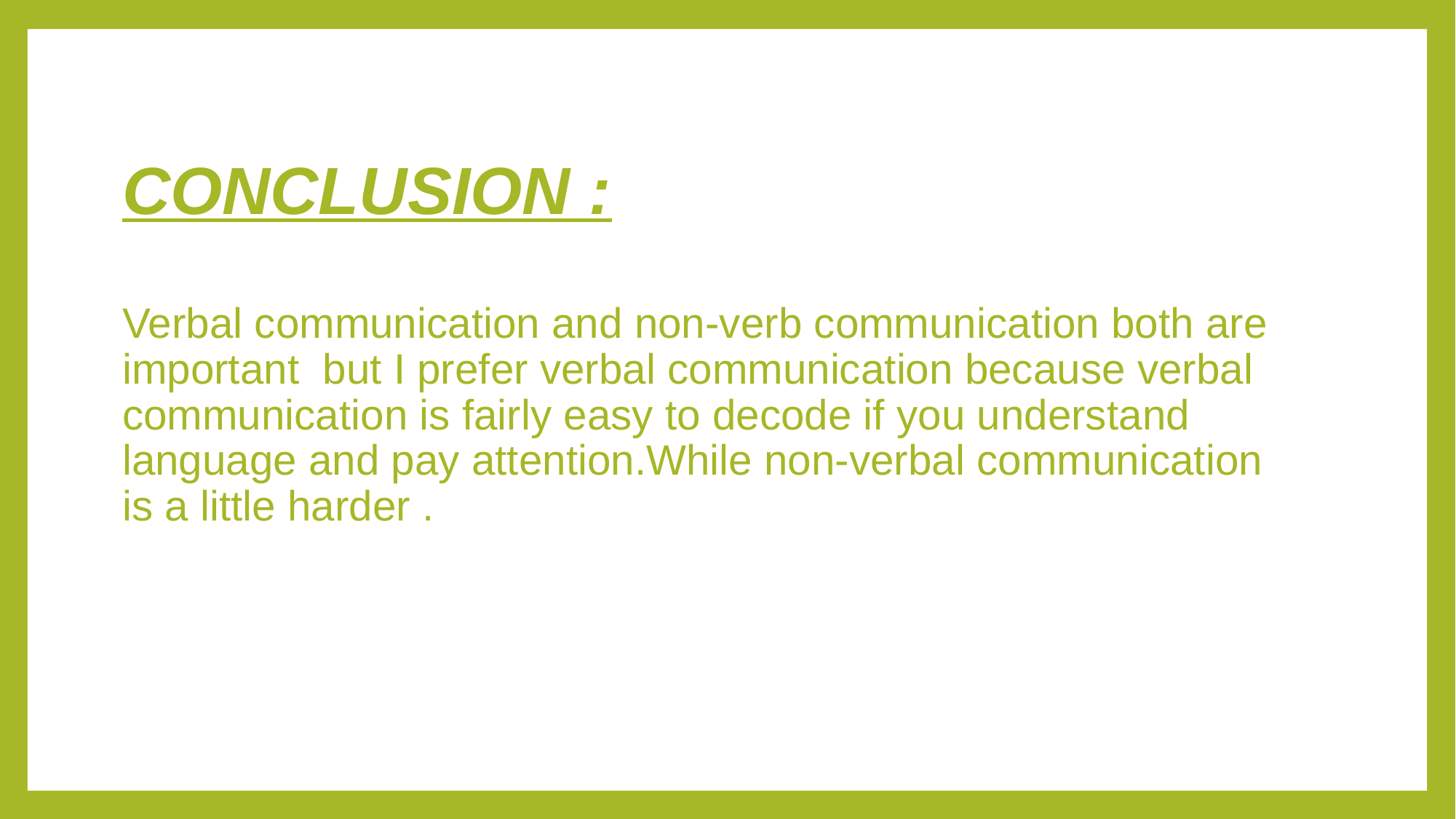

# CONCLUSION : Verbal communication and non-verb communication both are important  but I prefer verbal communication because verbal communication is fairly easy to decode if you understand language and pay attention.While non-verbal communication is a little harder .